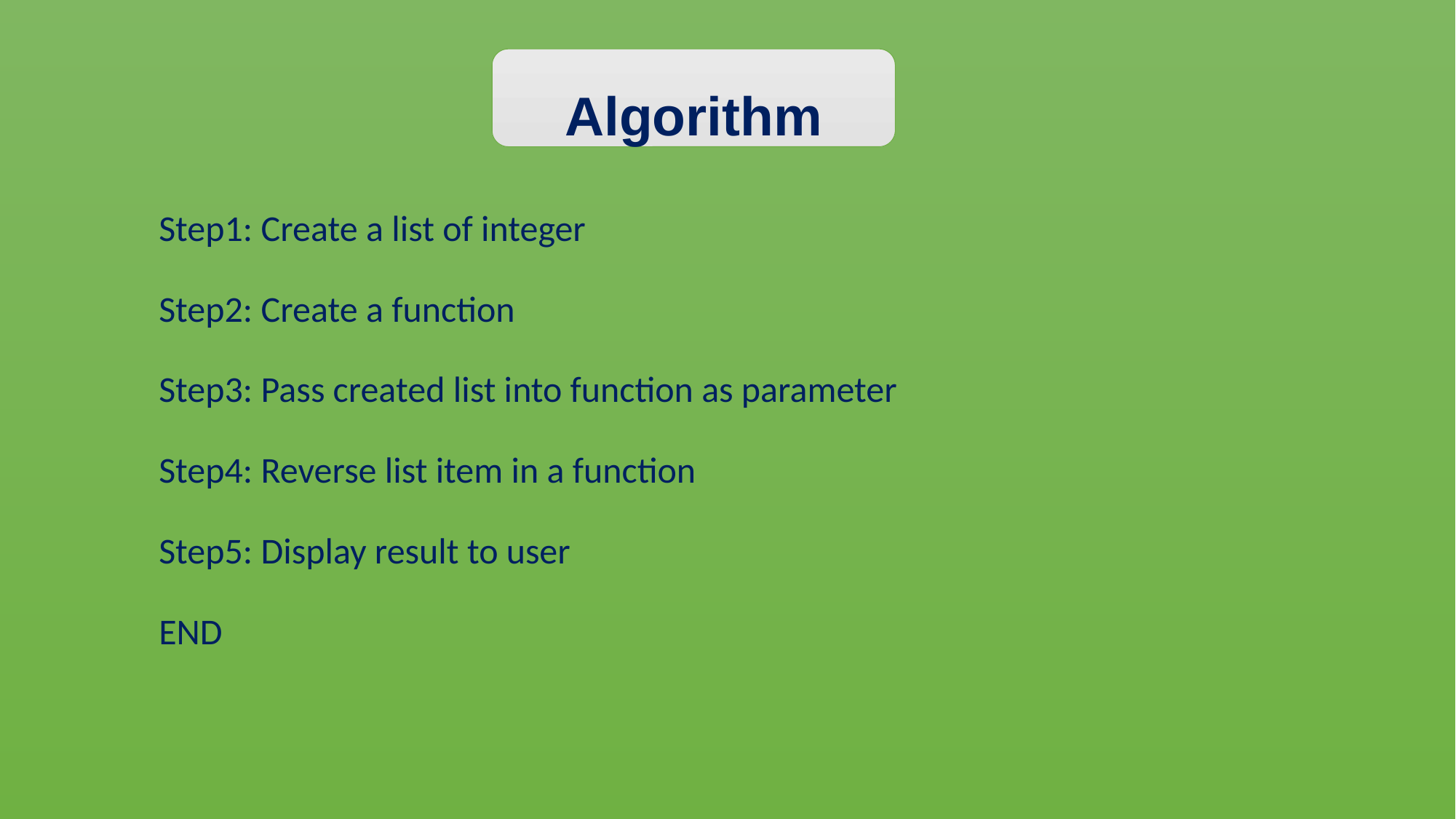

Algorithm
Step1: Create a list of integer
Step2: Create a function
Step3: Pass created list into function as parameter
Step4: Reverse list item in a function
Step5: Display result to user
END